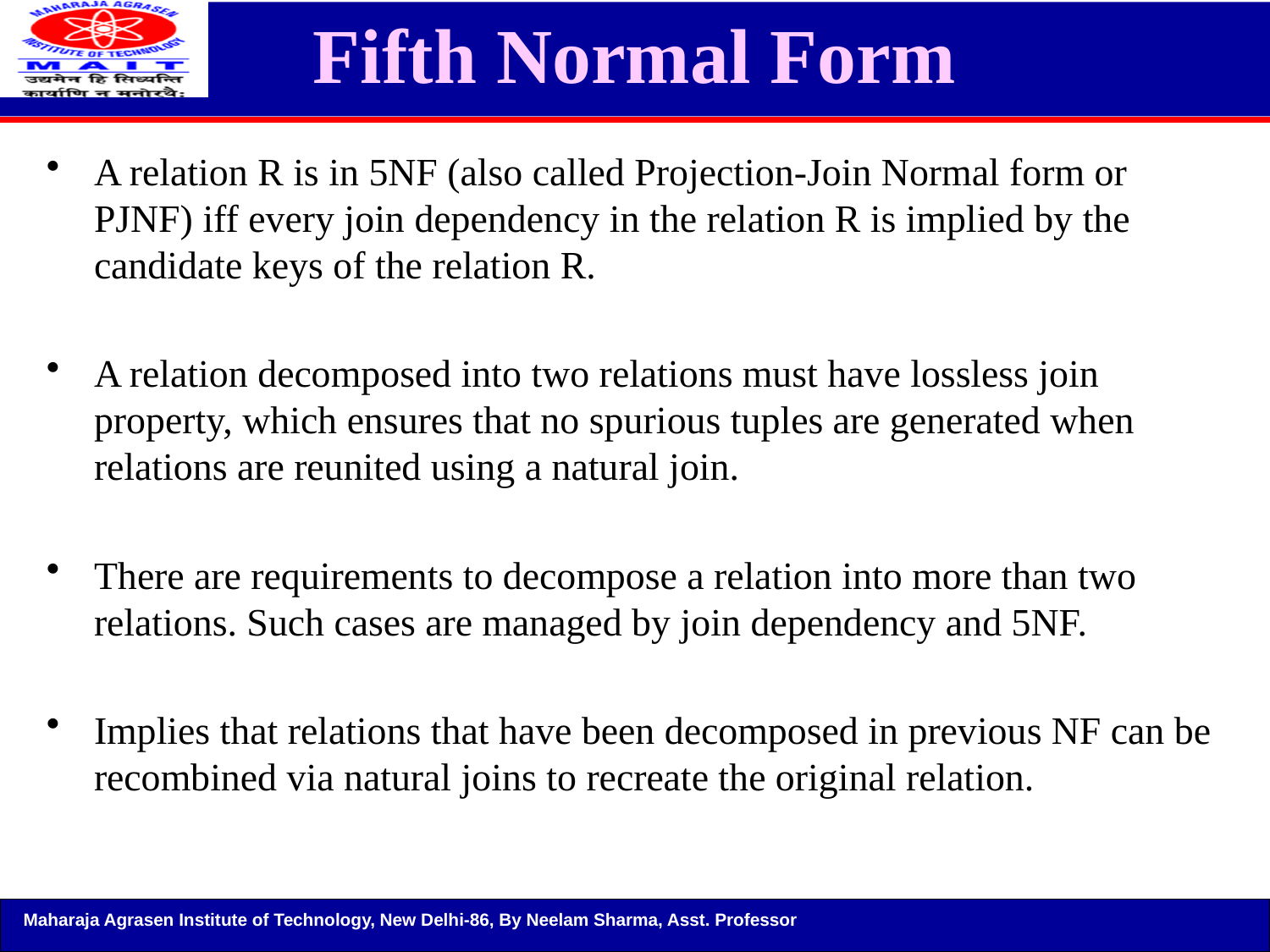

# Fifth Normal Form
A relation R is in 5NF (also called Projection-Join Normal form or PJNF) iff every join dependency in the relation R is implied by the candidate keys of the relation R.

A relation decomposed into two relations must have lossless join property, which ensures that no spurious tuples are generated when relations are reunited using a natural join.

There are requirements to decompose a relation into more than two relations. Such cases are managed by join dependency and 5NF.

Implies that relations that have been decomposed in previous NF can be recombined via natural joins to recreate the original relation.